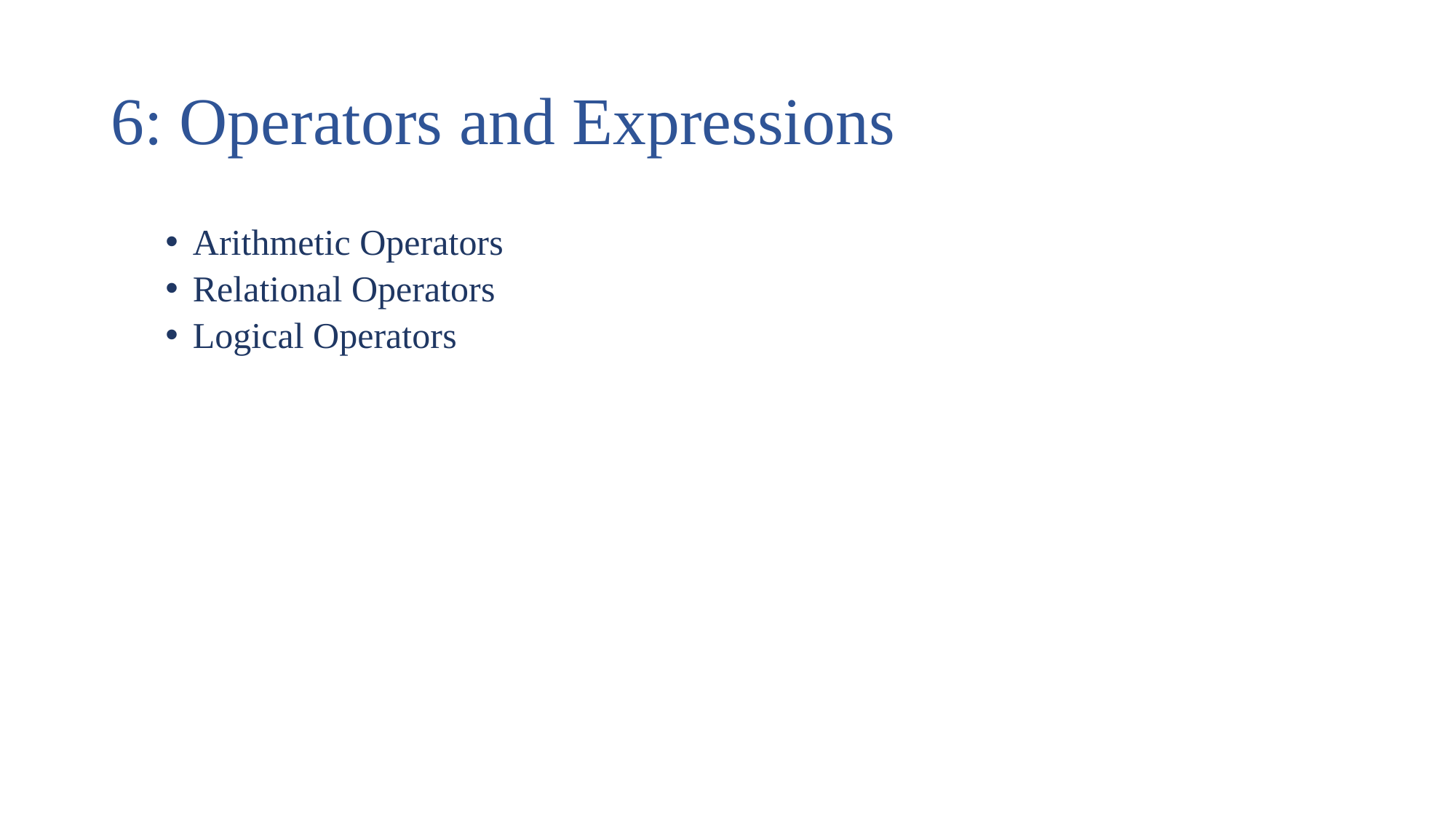

# 6: Operators and Expressions
Arithmetic Operators
Relational Operators
Logical Operators